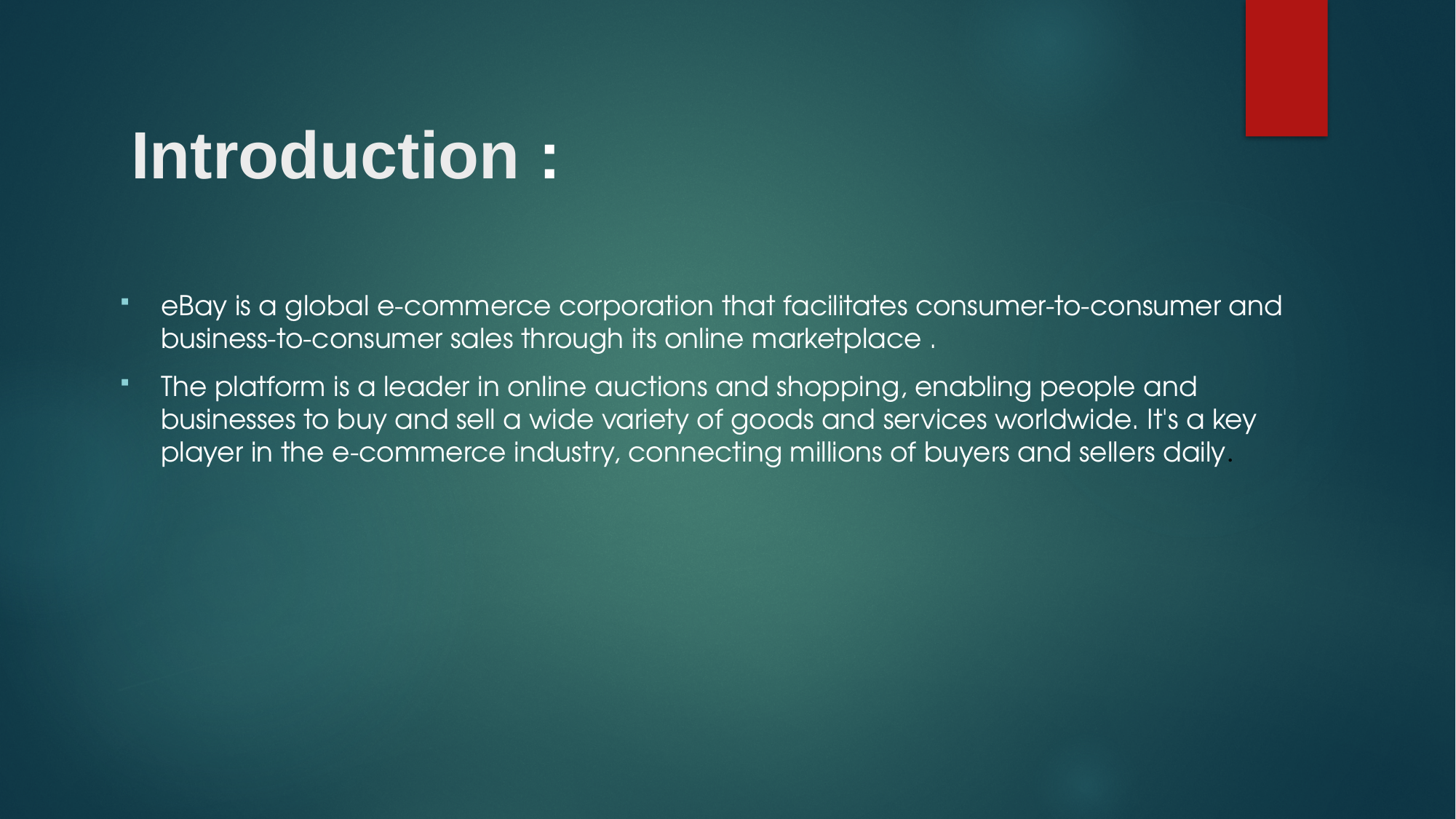

# Introduction :
eBay is a global e-commerce corporation that facilitates consumer-to-consumer and business-to-consumer sales through its online marketplace .
The platform is a leader in online auctions and shopping, enabling people and businesses to buy and sell a wide variety of goods and services worldwide. It's a key player in the e-commerce industry, connecting millions of buyers and sellers daily.